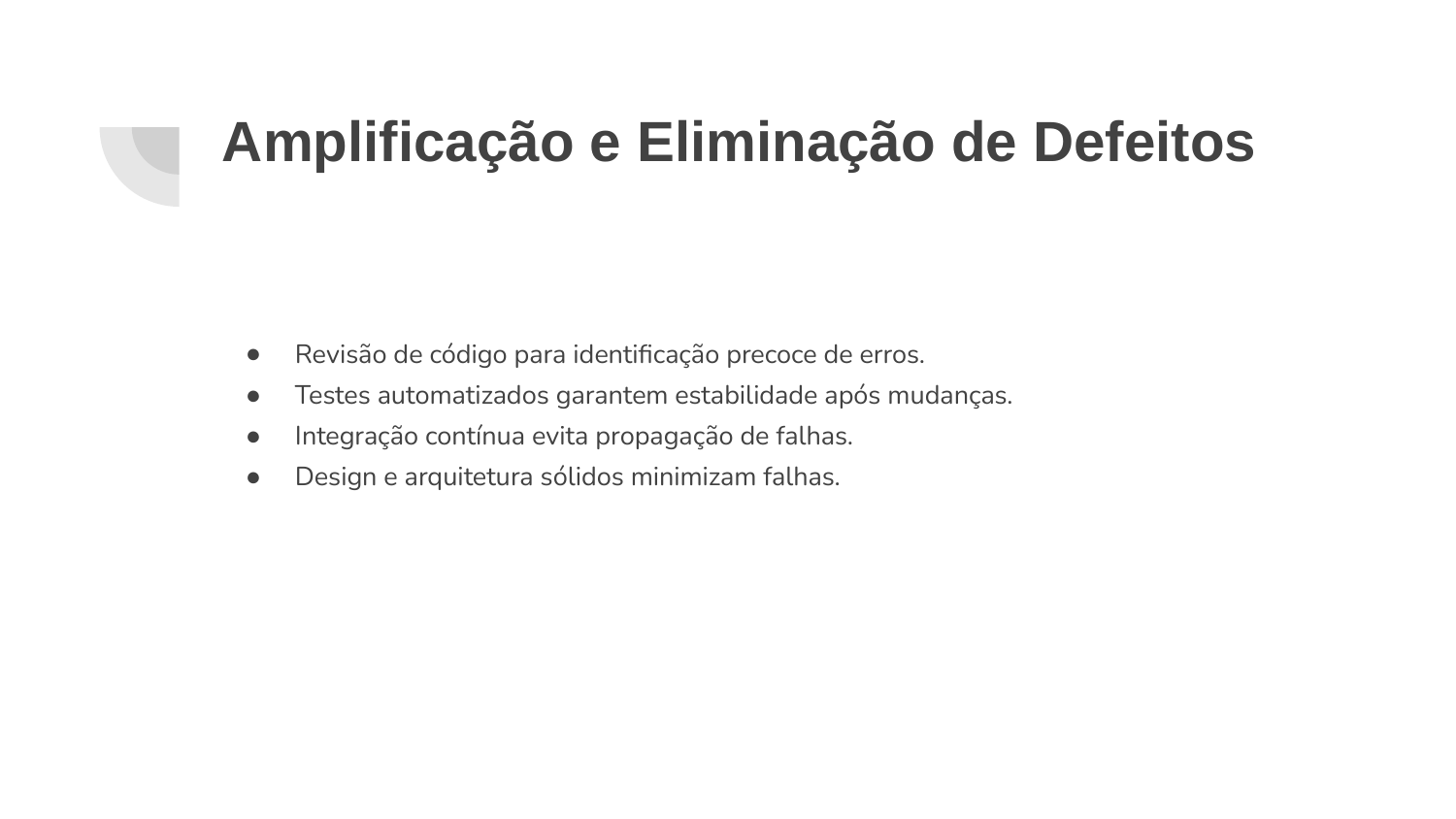

# Amplificação e Eliminação de Defeitos
Revisão de código para identificação precoce de erros.
Testes automatizados garantem estabilidade após mudanças.
Integração contínua evita propagação de falhas.
Design e arquitetura sólidos minimizam falhas.